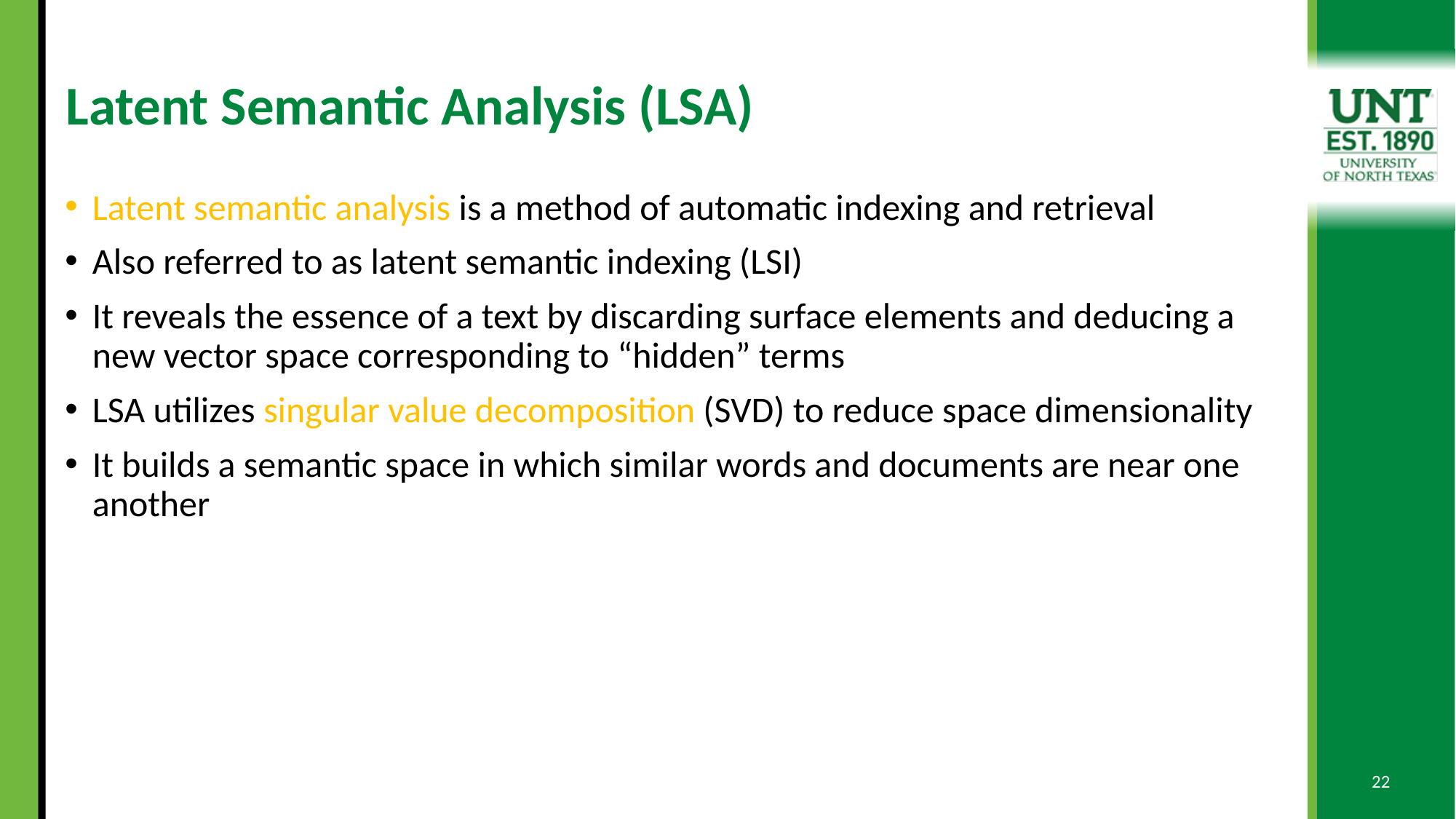

# Latent Semantic Analysis (LSA)
Latent semantic analysis is a method of automatic indexing and retrieval
Also referred to as latent semantic indexing (LSI)
It reveals the essence of a text by discarding surface elements and deducing a new vector space corresponding to “hidden” terms
LSA utilizes singular value decomposition (SVD) to reduce space dimensionality
It builds a semantic space in which similar words and documents are near one another
22